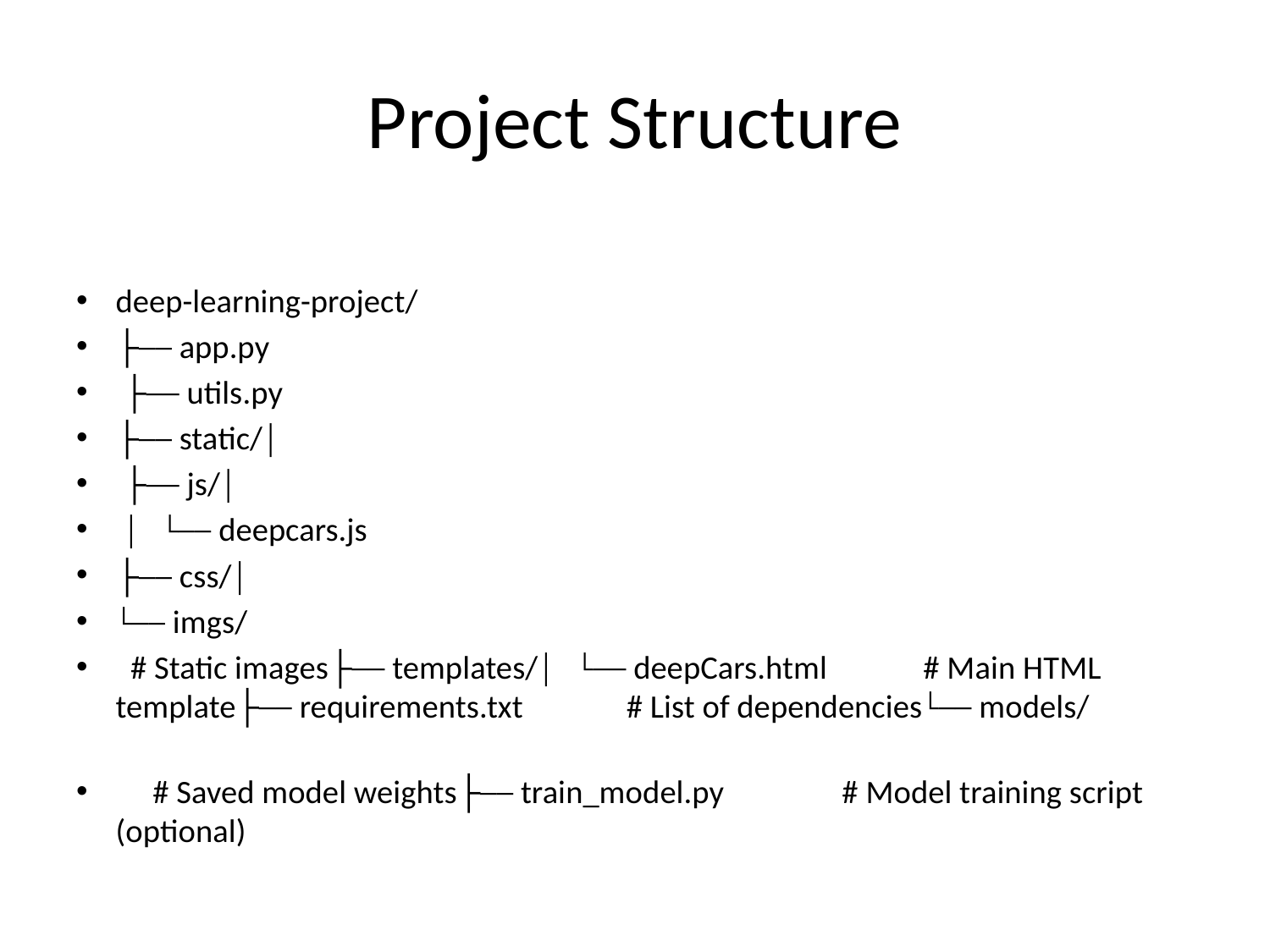

# Project Structure

deep-learning-project/
├── app.py
 ├── utils.py
├── static/│
 ├── js/│
 │   └── deepcars.js
├── css/│
└── imgs/
  # Static images├── templates/│   └── deepCars.html             # Main HTML template├── requirements.txt              # List of dependencies└── models/
     # Saved model weights├── train_model.py                # Model training script (optional)